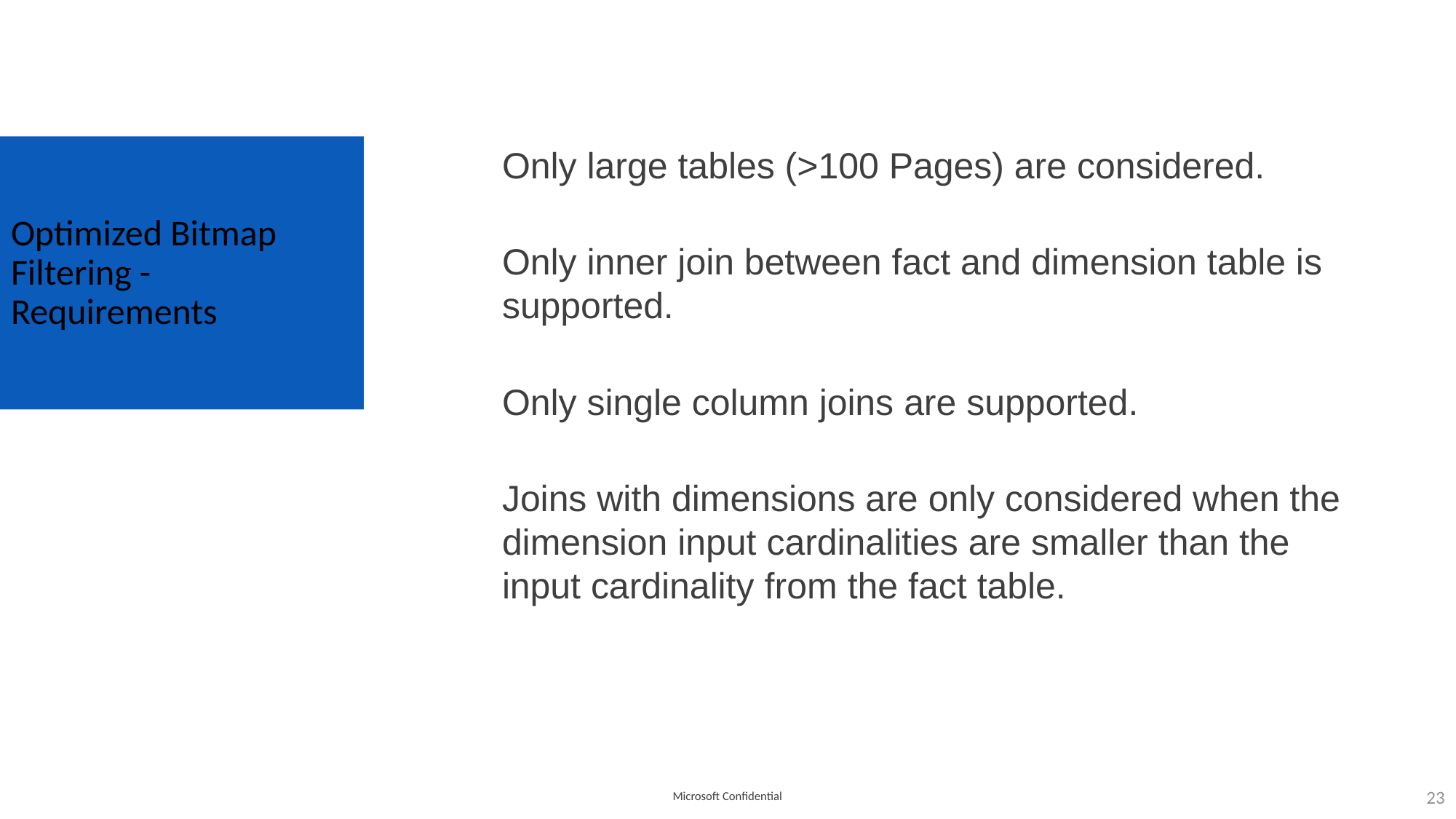

# Optimized Bitmap Filtering - Requirements
Only large tables (>100 Pages) are considered.

Only inner join between fact and dimension table is supported.

Only single column joins are supported.

Joins with dimensions are only considered when the dimension input cardinalities are smaller than the input cardinality from the fact table.
23